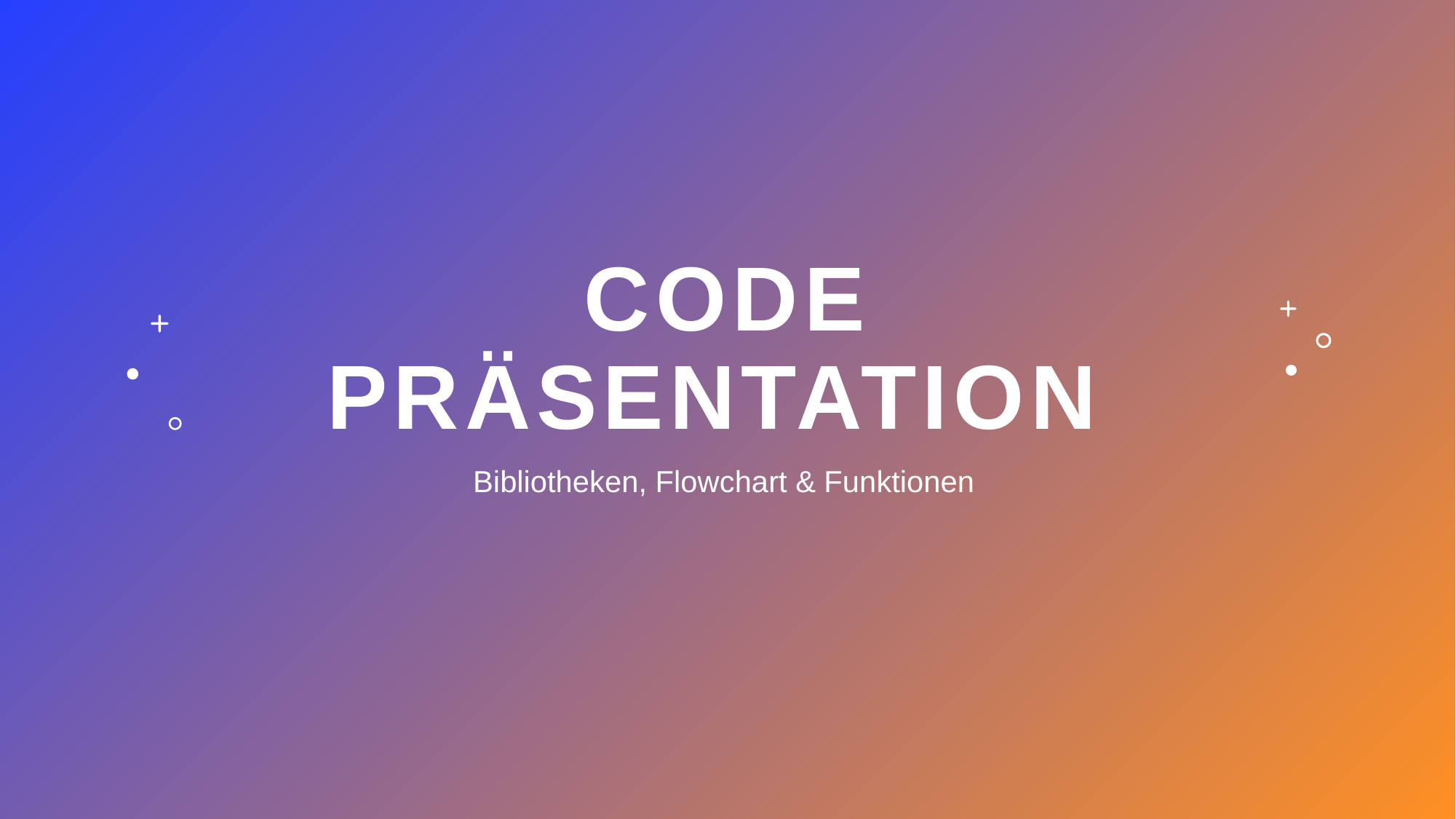

# Code Präsentation
Bibliotheken, Flowchart & Funktionen